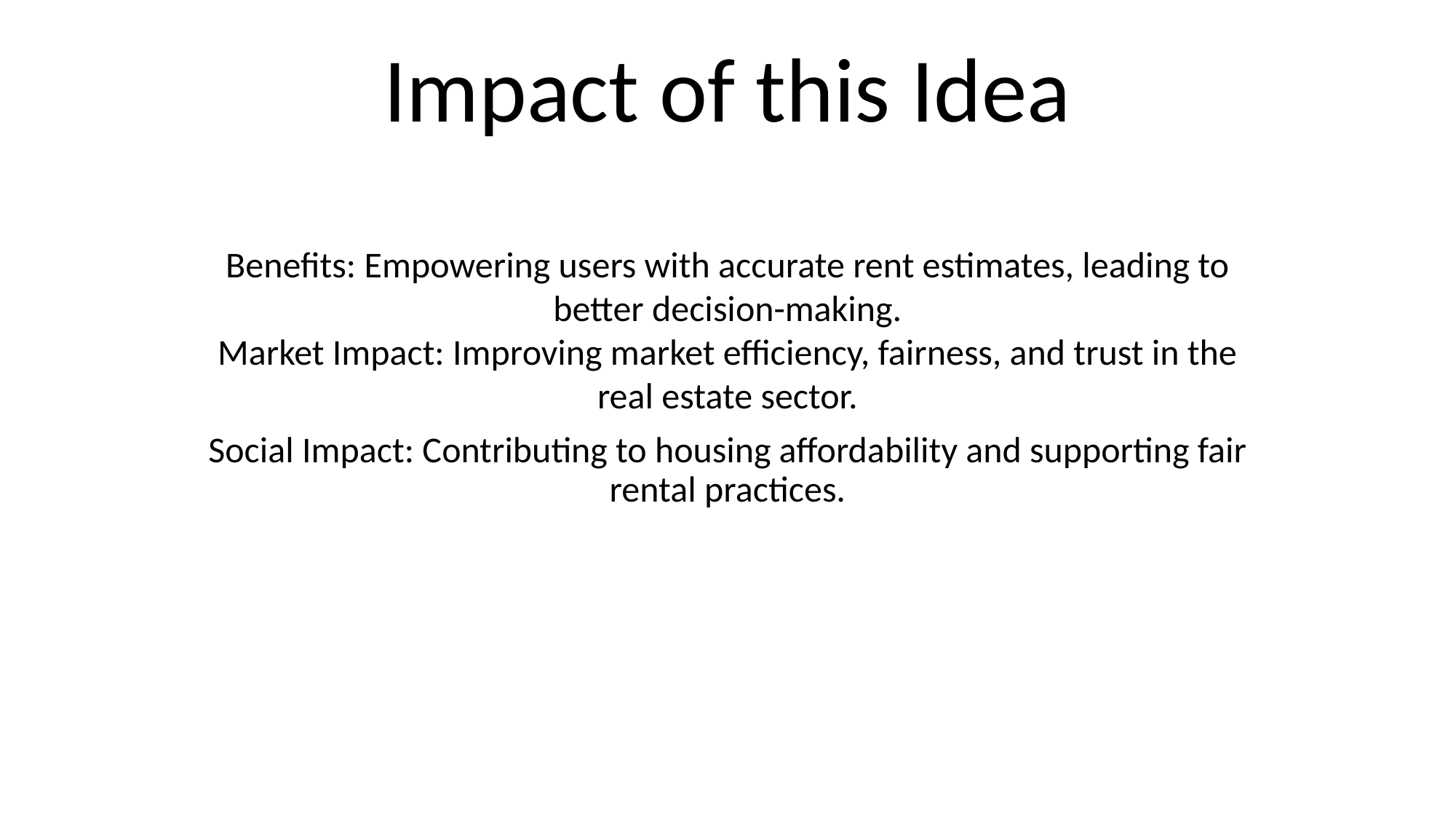

# Impact of this Idea
Benefits: Empowering users with accurate rent estimates, leading to better decision-making.
Market Impact: Improving market efficiency, fairness, and trust in the real estate sector.
Social Impact: Contributing to housing affordability and supporting fair rental practices.